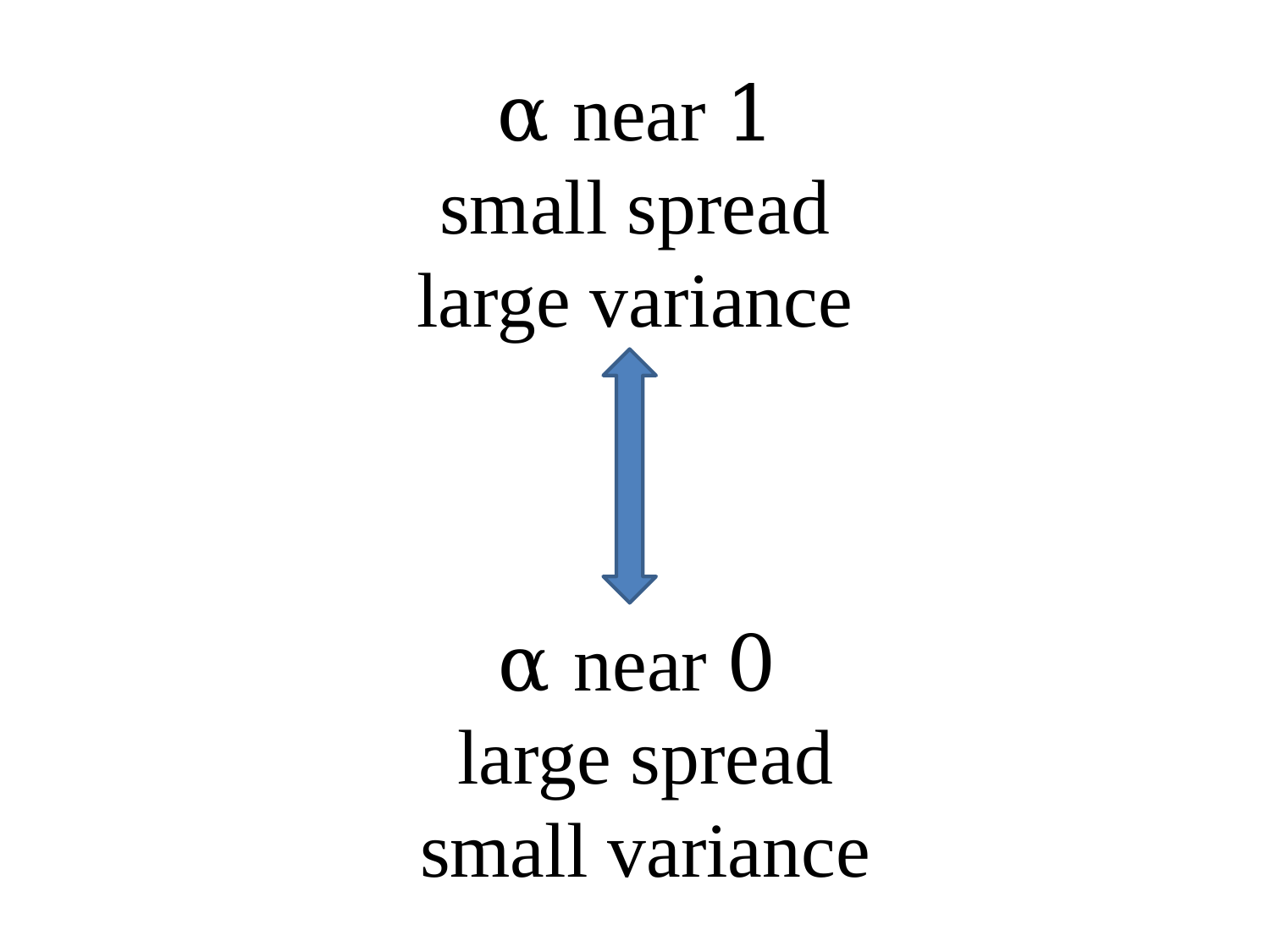

# α near 1 small spread large variance

α near 0
large spread
small variance